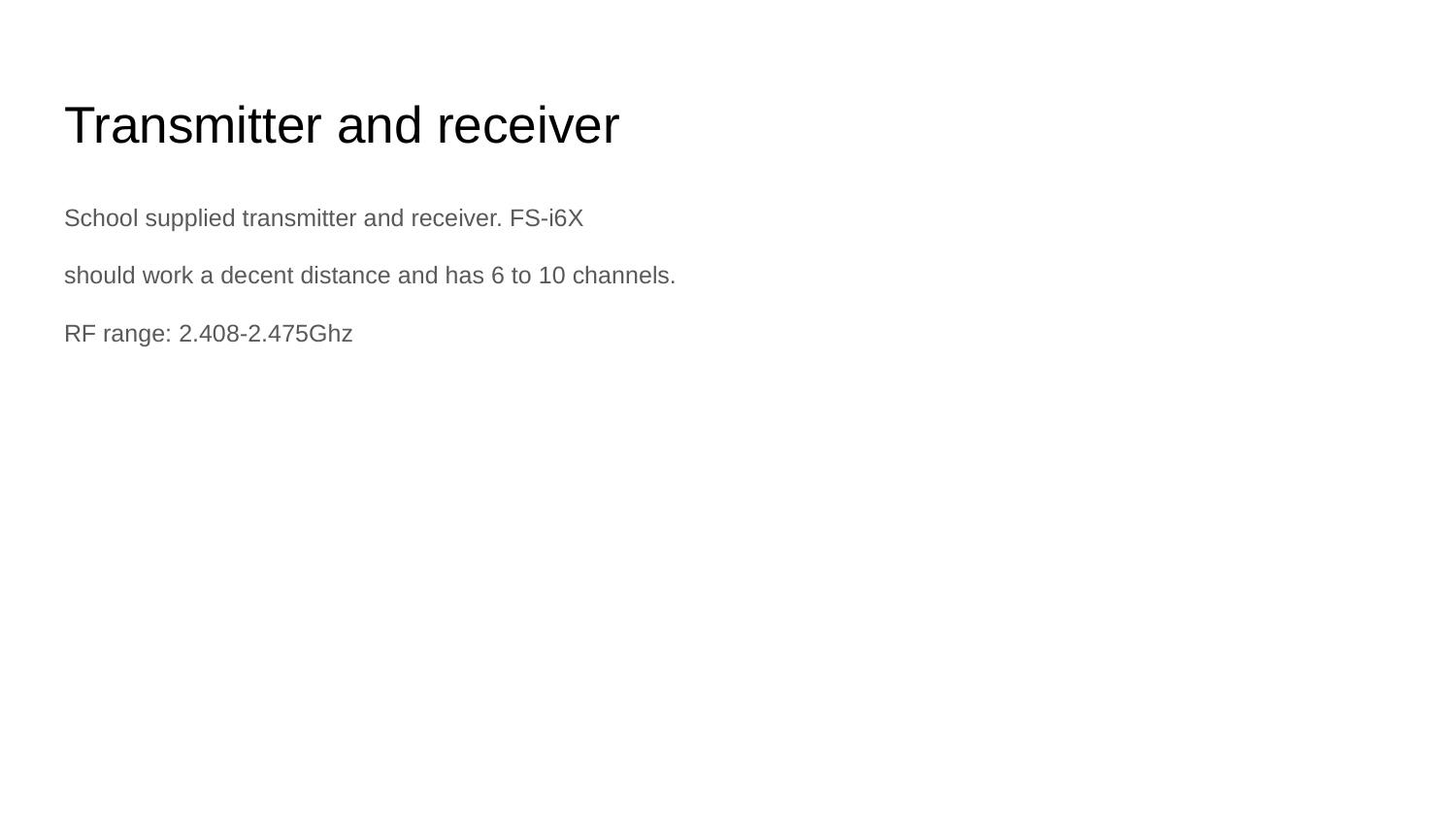

# Transmitter and receiver
School supplied transmitter and receiver. FS-i6X
should work a decent distance and has 6 to 10 channels.
RF range: 2.408-2.475Ghz